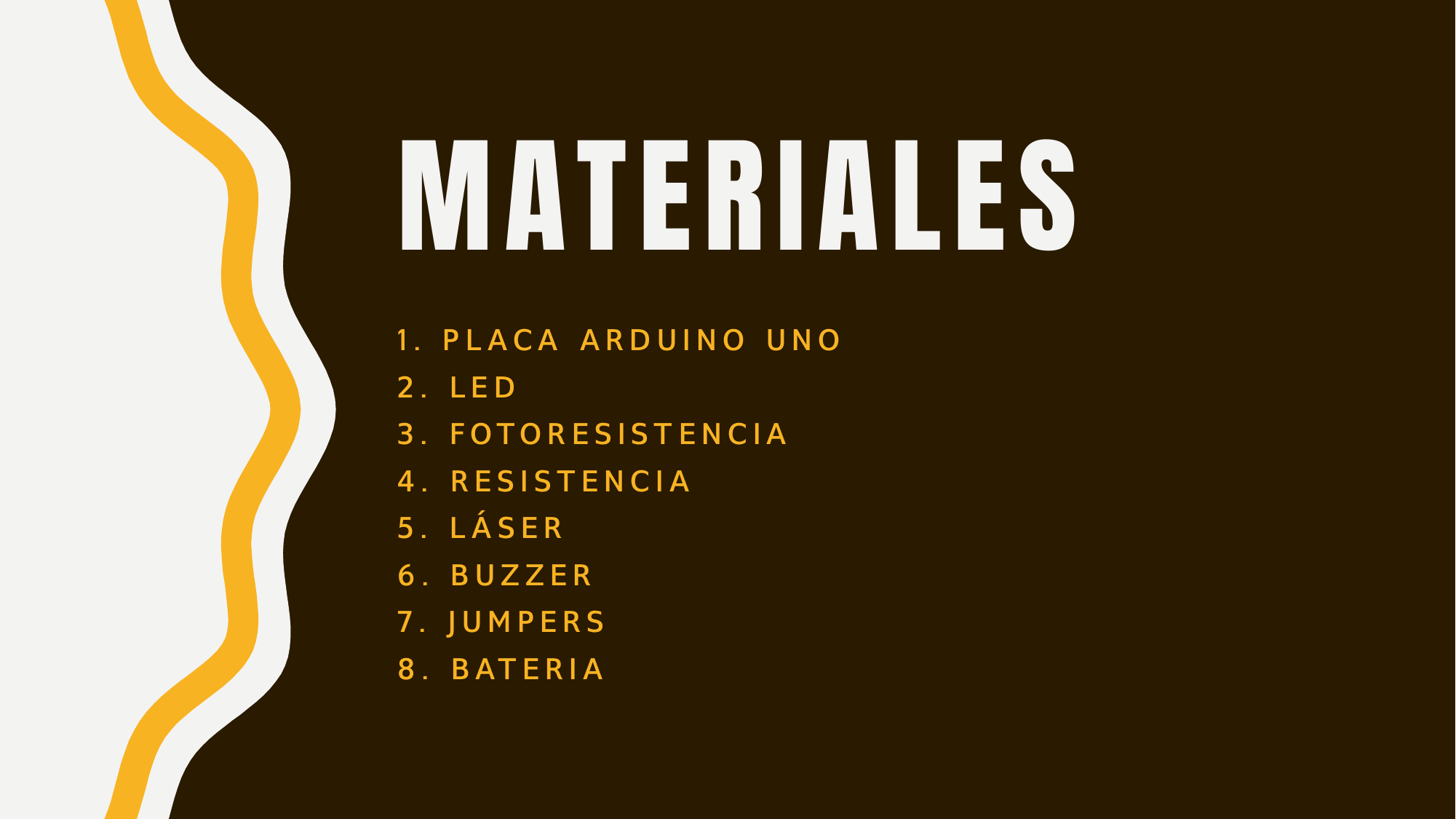

# MATERIALES
1. Placa Arduino uno
2. LED
3. Fotoresistencia
4. Resistencia
5. Láser
6. Buzzer
7. Jumpers
8. Bateria